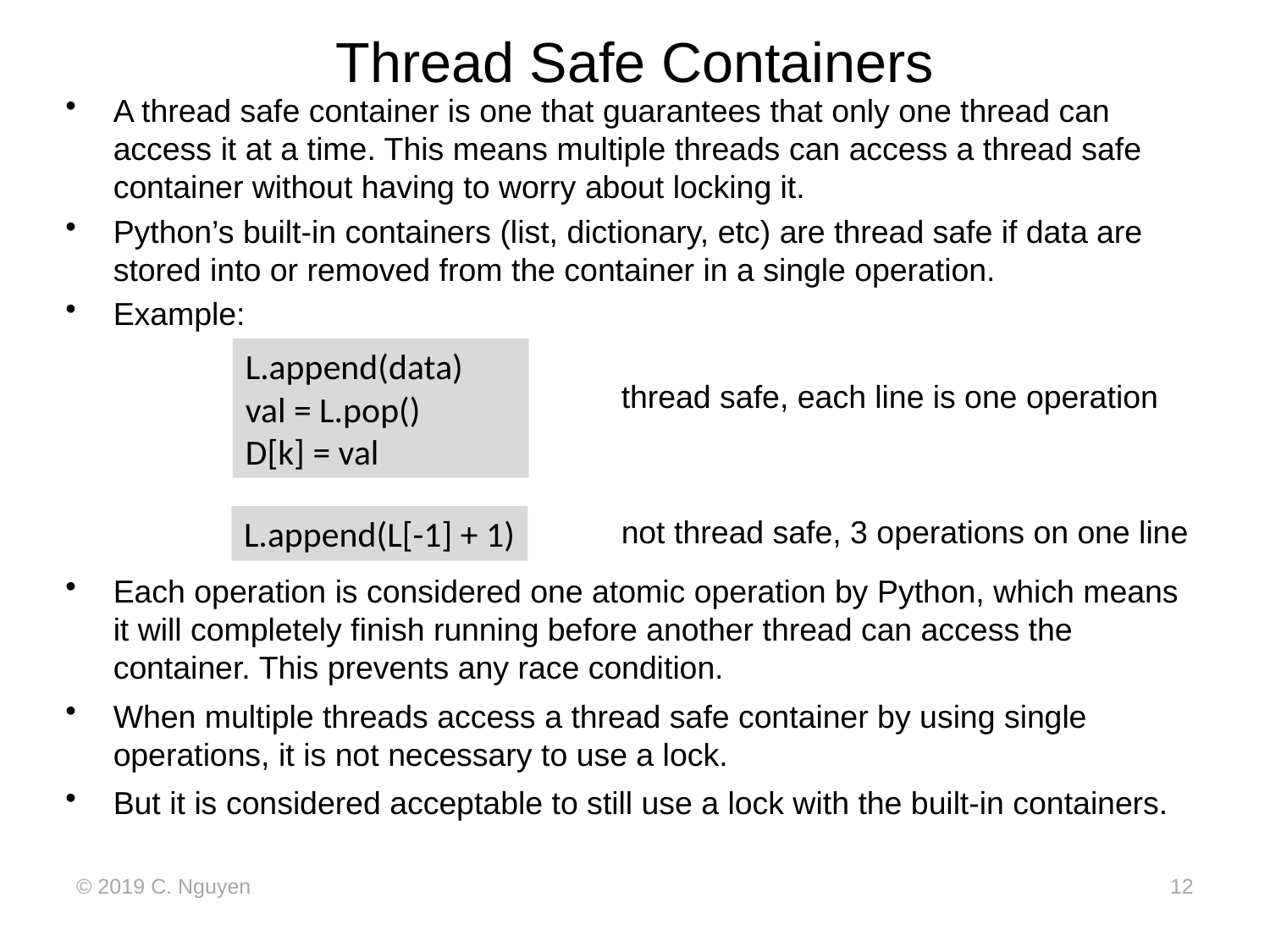

# Thread Safe Containers
A thread safe container is one that guarantees that only one thread can access it at a time. This means multiple threads can access a thread safe container without having to worry about locking it.
Python’s built-in containers (list, dictionary, etc) are thread safe if data are stored into or removed from the container in a single operation.
Example:
					thread safe, each line is one operation

					not thread safe, 3 operations on one line
Each operation is considered one atomic operation by Python, which means it will completely finish running before another thread can access the container. This prevents any race condition.
When multiple threads access a thread safe container by using single operations, it is not necessary to use a lock.
But it is considered acceptable to still use a lock with the built-in containers.

L.append(data)
val = L.pop()
D[k] = val
L.append(L[-1] + 1)
© 2019 C. Nguyen
12